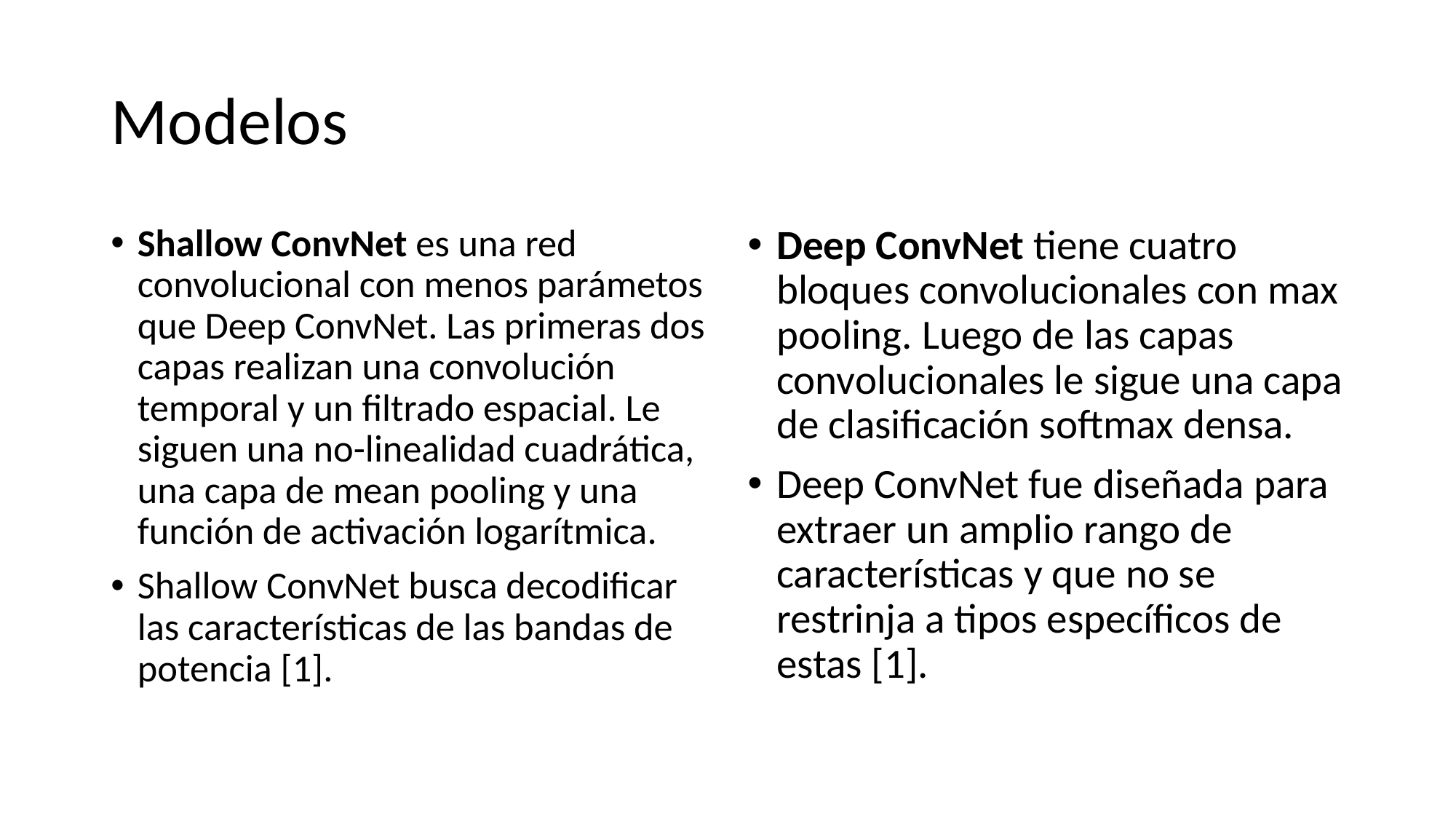

# Modelos
Shallow ConvNet es una red convolucional con menos parámetos que Deep ConvNet. Las primeras dos capas realizan una convolución temporal y un filtrado espacial. Le siguen una no-linealidad cuadrática, una capa de mean pooling y una función de activación logarítmica.
Shallow ConvNet busca decodificar las características de las bandas de potencia [1].

Deep ConvNet tiene cuatro bloques convolucionales con max pooling. Luego de las capas convolucionales le sigue una capa de clasificación softmax densa.
Deep ConvNet fue diseñada para extraer un amplio rango de características y que no se restrinja a tipos específicos de estas [1].